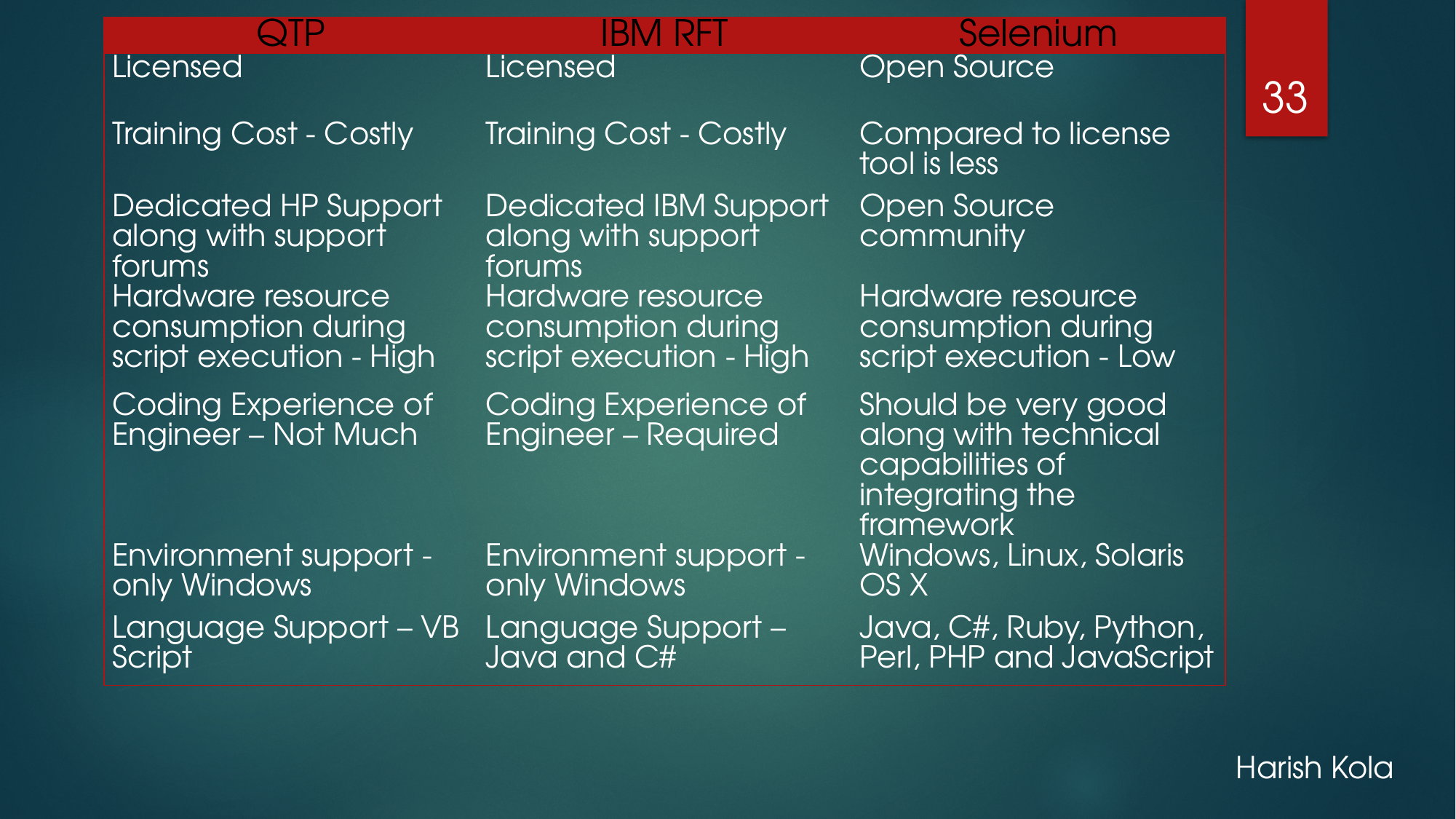

| QTP | IBM RFT | Selenium |
| --- | --- | --- |
| Licensed | Licensed | Open Source |
| Training Cost - Costly | Training Cost - Costly | Compared to license tool is less |
| Dedicated HP Support along with support forums | Dedicated IBM Support along with support forums | Open Source community |
| Hardware resource consumption during script execution - High | Hardware resource consumption during script execution - High | Hardware resource consumption during script execution - Low |
| Coding Experience of Engineer – Not Much | Coding Experience of Engineer – Required | Should be very good along with technical capabilities of integrating the framework |
| Environment support - only Windows | Environment support - only Windows | Windows, Linux, Solaris OS X |
| Language Support – VB Script | Language Support – Java and C# | Java, C#, Ruby, Python, Perl, PHP and JavaScript |
33
Harish Kola